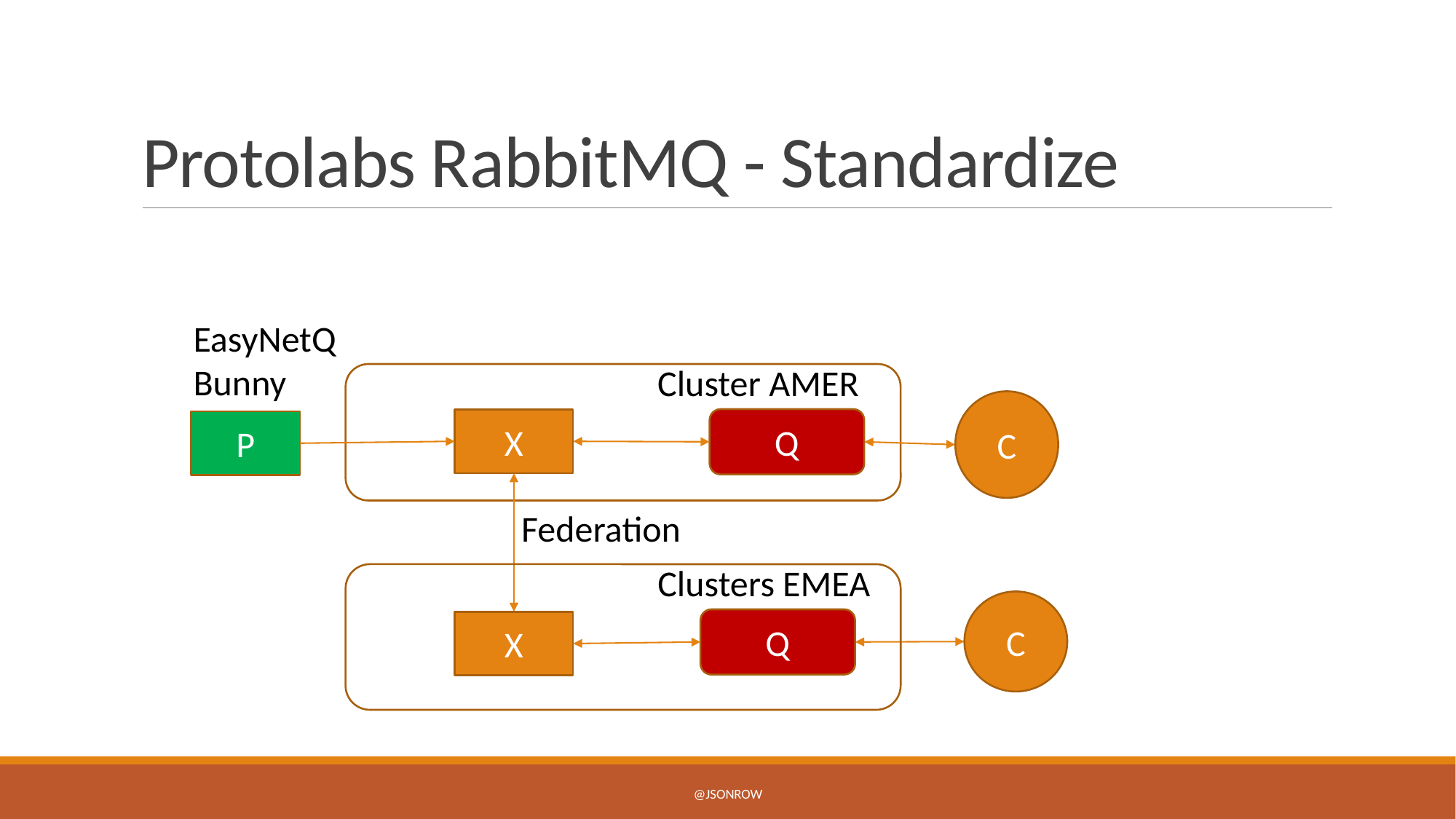

# Protolabs RabbitMQ - Standardize
EasyNetQ
Bunny
Cluster AMER

C
Q
X
P
Federation
Clusters EMEA

C
Q
X
@jsonrow